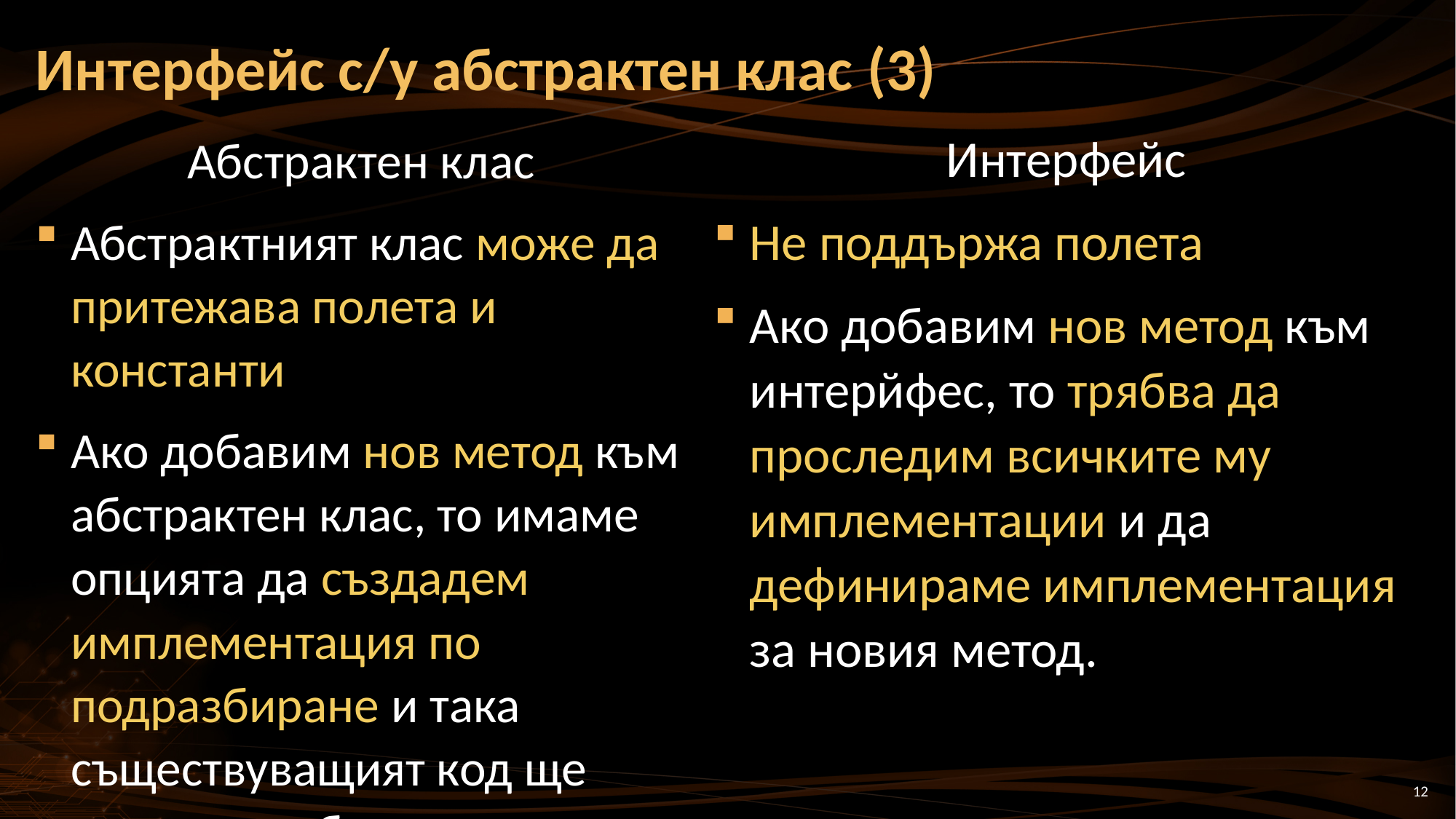

# Интерфейс с/у абстрактен клас (3)
Интерфейс
Не поддържа полета
Ако добавим нов метод към интерйфес, то трябва да проследим всичките му имплементации и да дефинираме имплементация за новия метод.
Абстрактен клас
Абстрактният клас може да притежава полета и константи
Ако добавим нов метод към абстрактен клас, то имаме опцията да създадем имплементация по подразбиране и така съществуващият код ще може да работи коректно.
12